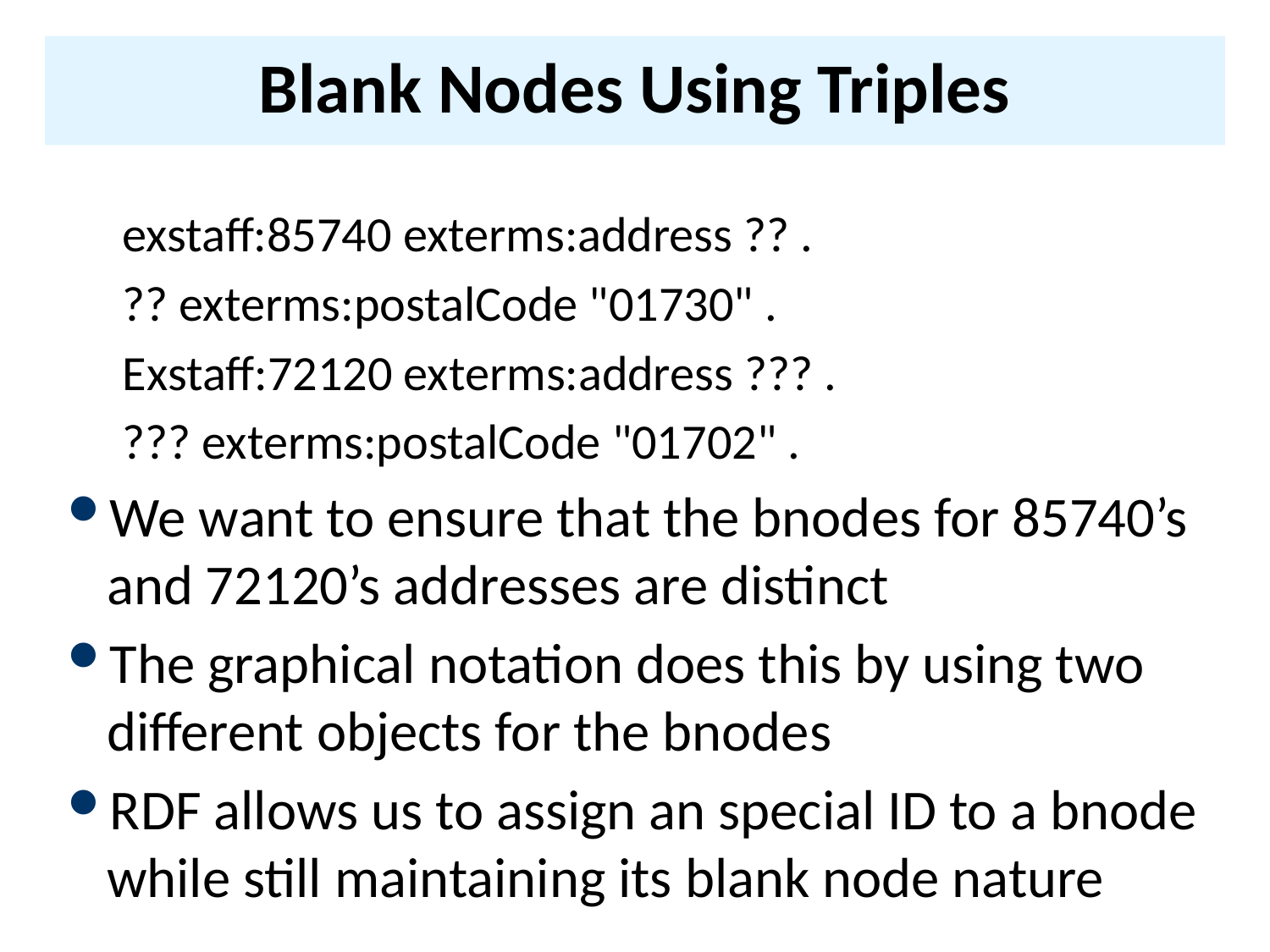

# Blank Nodes Using Triples
exstaff:85740 exterms:address ?? .
?? exterms:postalCode "01730" .
Exstaff:72120 exterms:address ??? .
??? exterms:postalCode "01702" .
We want to ensure that the bnodes for 85740’s and 72120’s addresses are distinct
The graphical notation does this by using two different objects for the bnodes
RDF allows us to assign an special ID to a bnode while still maintaining its blank node nature